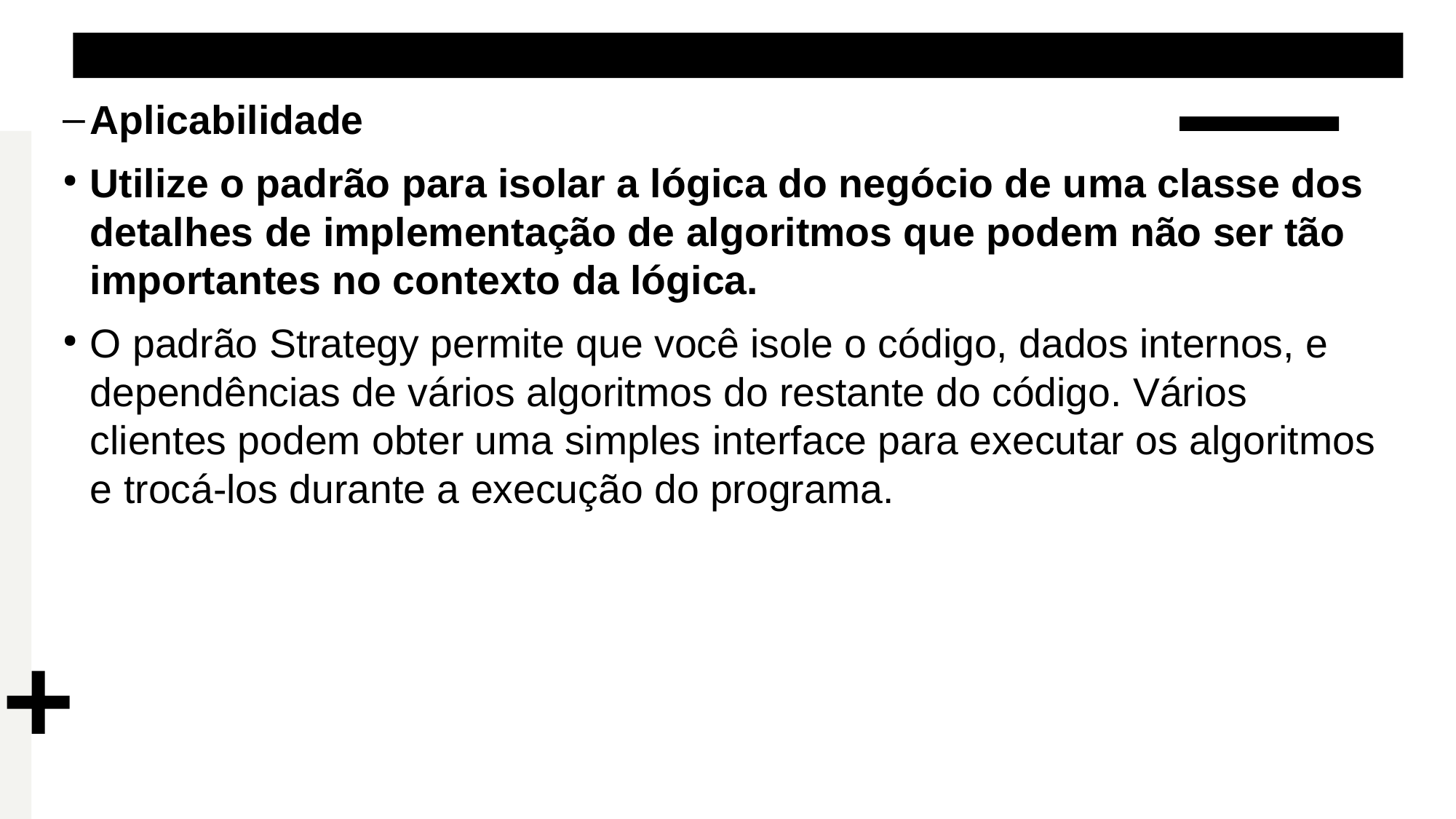

Padrões de Projetos Comportamentais – Strategy
Aplicabilidade
Utilize o padrão para isolar a lógica do negócio de uma classe dos detalhes de implementação de algoritmos que podem não ser tão importantes no contexto da lógica.
O padrão Strategy permite que você isole o código, dados internos, e dependências de vários algoritmos do restante do código. Vários clientes podem obter uma simples interface para executar os algoritmos e trocá-los durante a execução do programa.